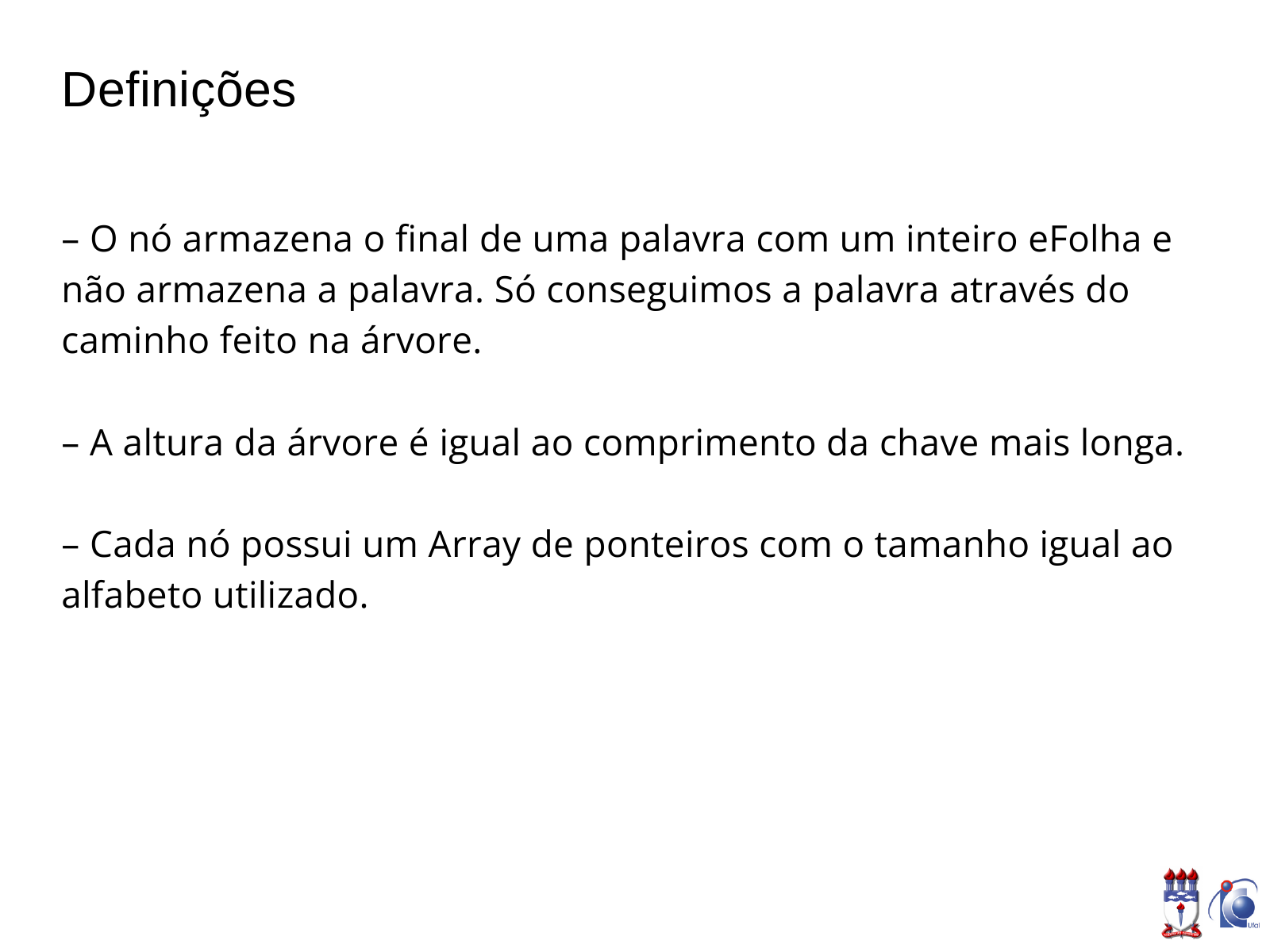

Definições

– O nó armazena o final de uma palavra com um inteiro eFolha e não armazena a palavra. Só conseguimos a palavra através do caminho feito na árvore.

– A altura da árvore é igual ao comprimento da chave mais longa.

– Cada nó possui um Array de ponteiros com o tamanho igual ao alfabeto utilizado.